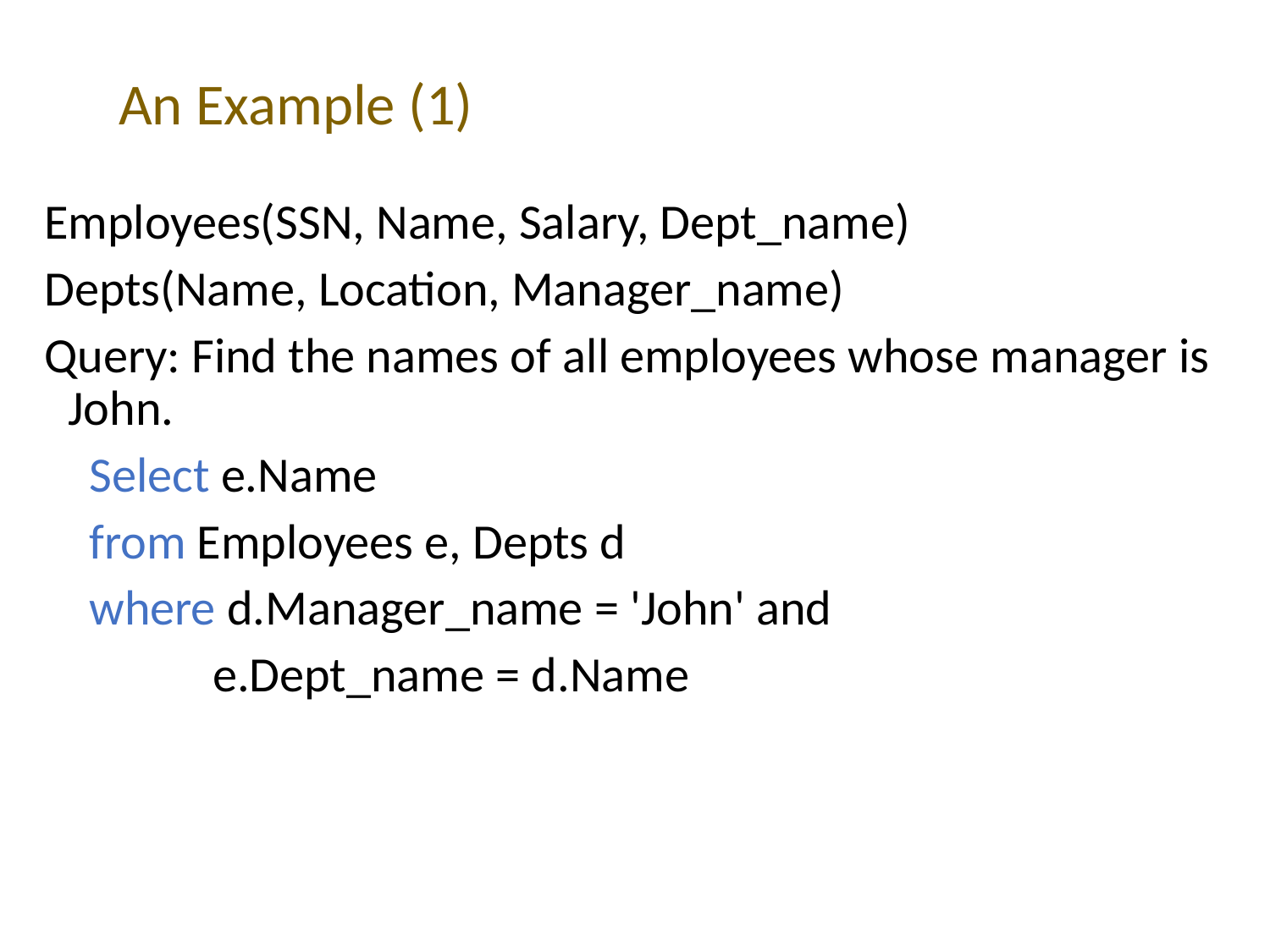

# An Example (1)
Employees(SSN, Name, Salary, Dept_name)
Depts(Name, Location, Manager_name)
Query: Find the names of all employees whose manager is John.
    Select e.Name
    from Employees e, Depts d
    where d.Manager_name = 'John' and
               e.Dept_name = d.Name